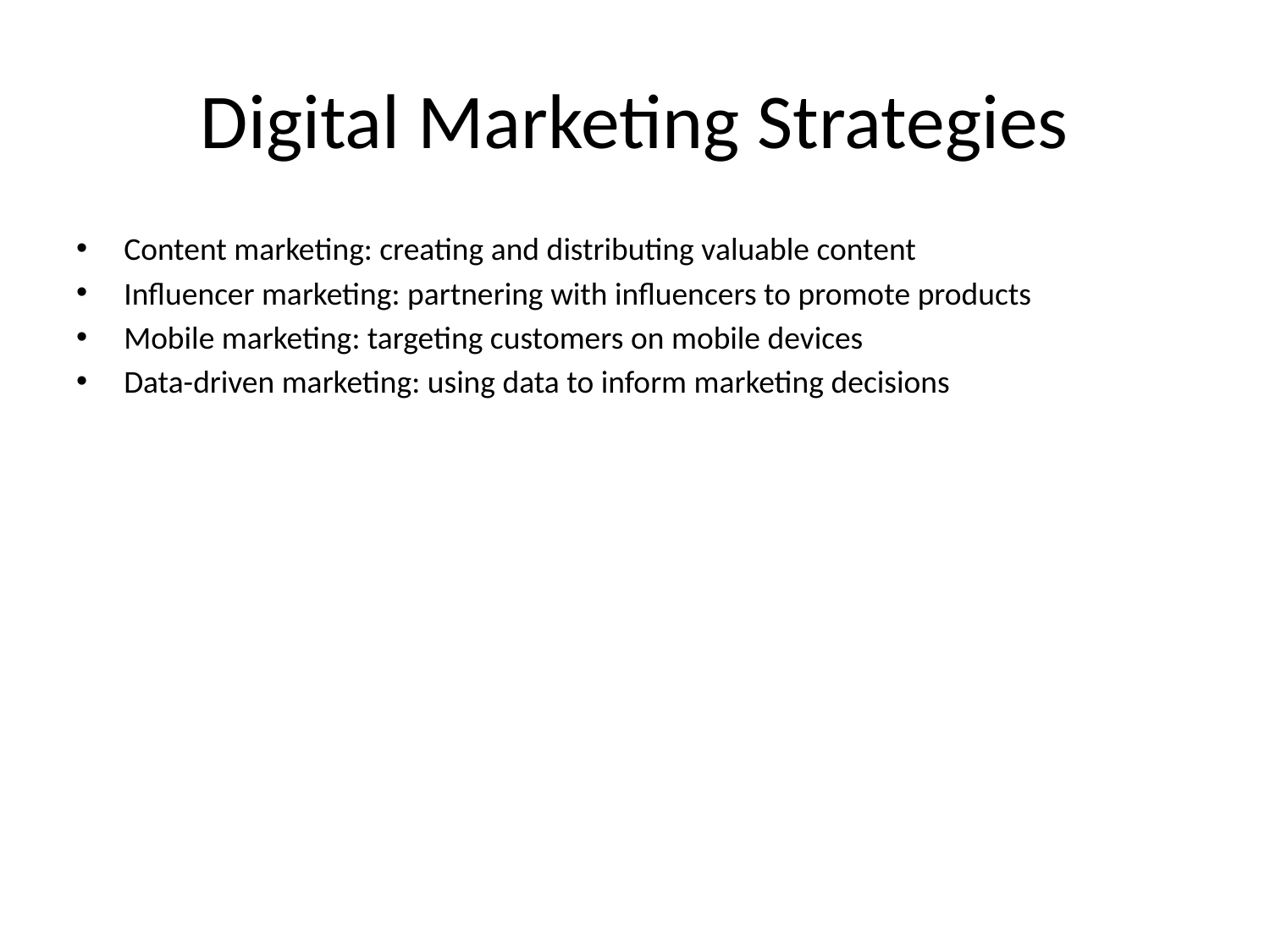

# Digital Marketing Strategies
Content marketing: creating and distributing valuable content
Influencer marketing: partnering with influencers to promote products
Mobile marketing: targeting customers on mobile devices
Data-driven marketing: using data to inform marketing decisions